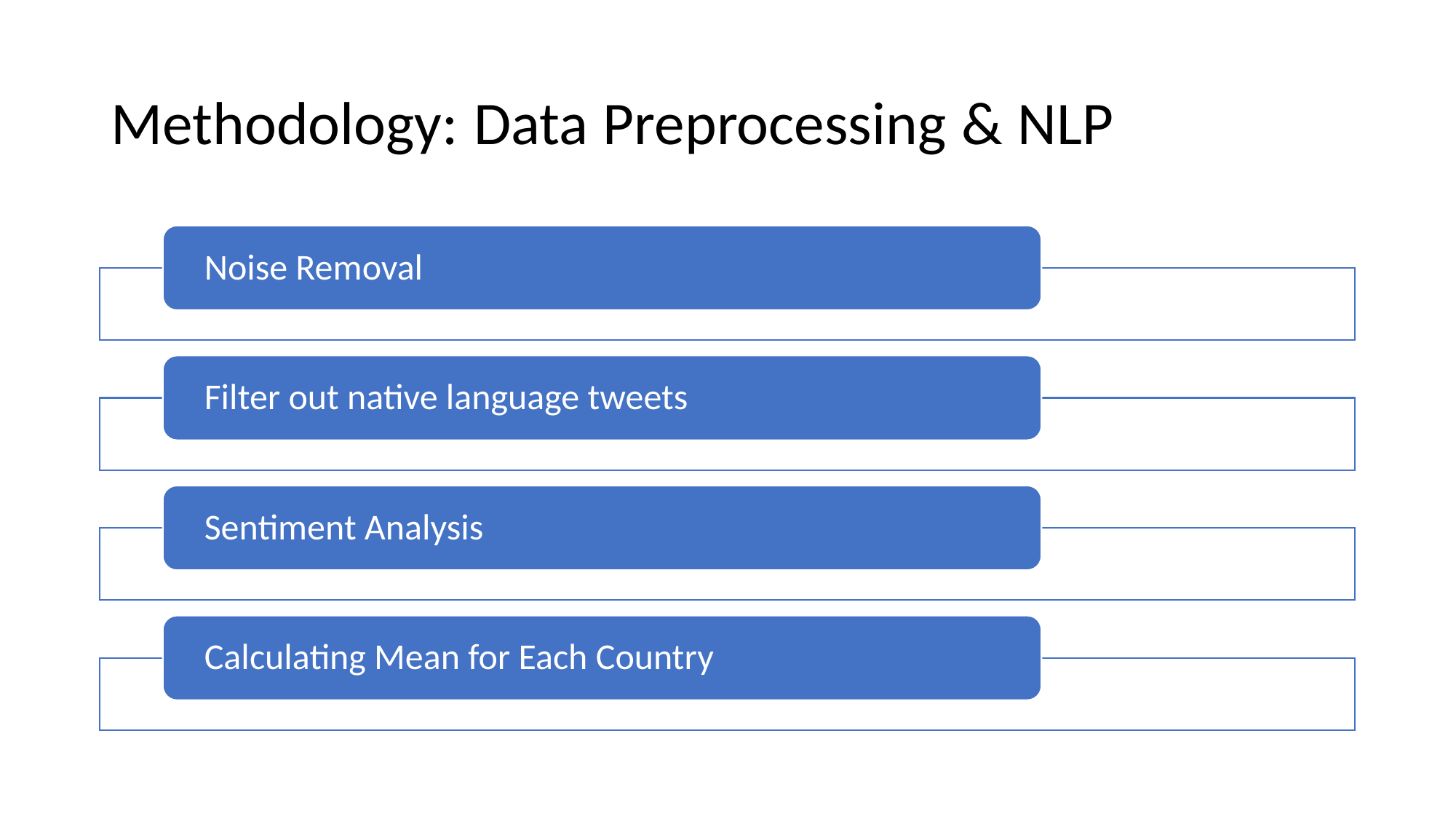

# Methodology: Data Preprocessing & NLP
Noise Removal
Filter out native language tweets
Sentiment Analysis
Calculating Mean for Each Country